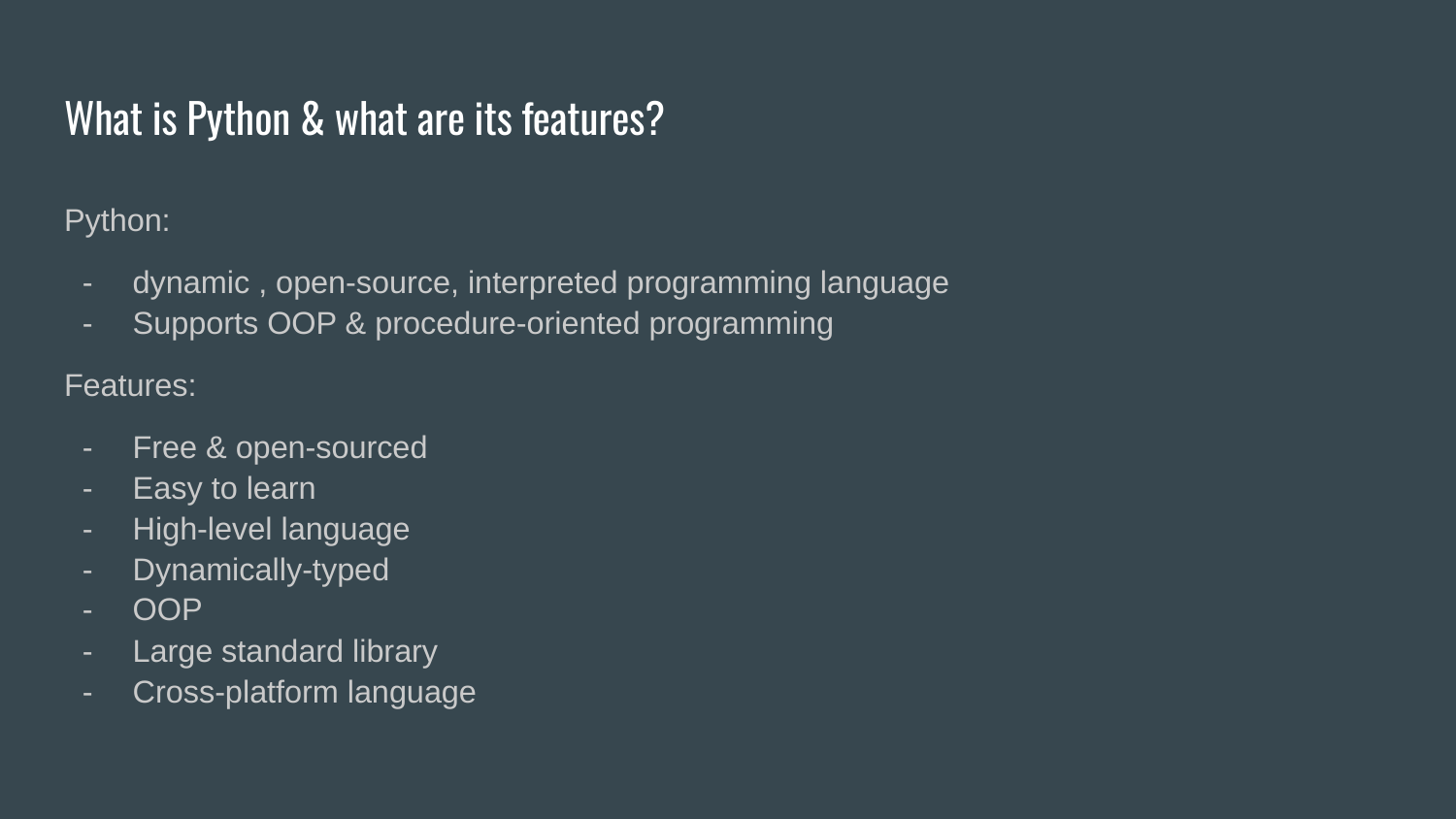

# What is Python & what are its features?
Python:
dynamic , open-source, interpreted programming language
Supports OOP & procedure-oriented programming
Features:
Free & open-sourced
Easy to learn
High-level language
Dynamically-typed
OOP
Large standard library
Cross-platform language